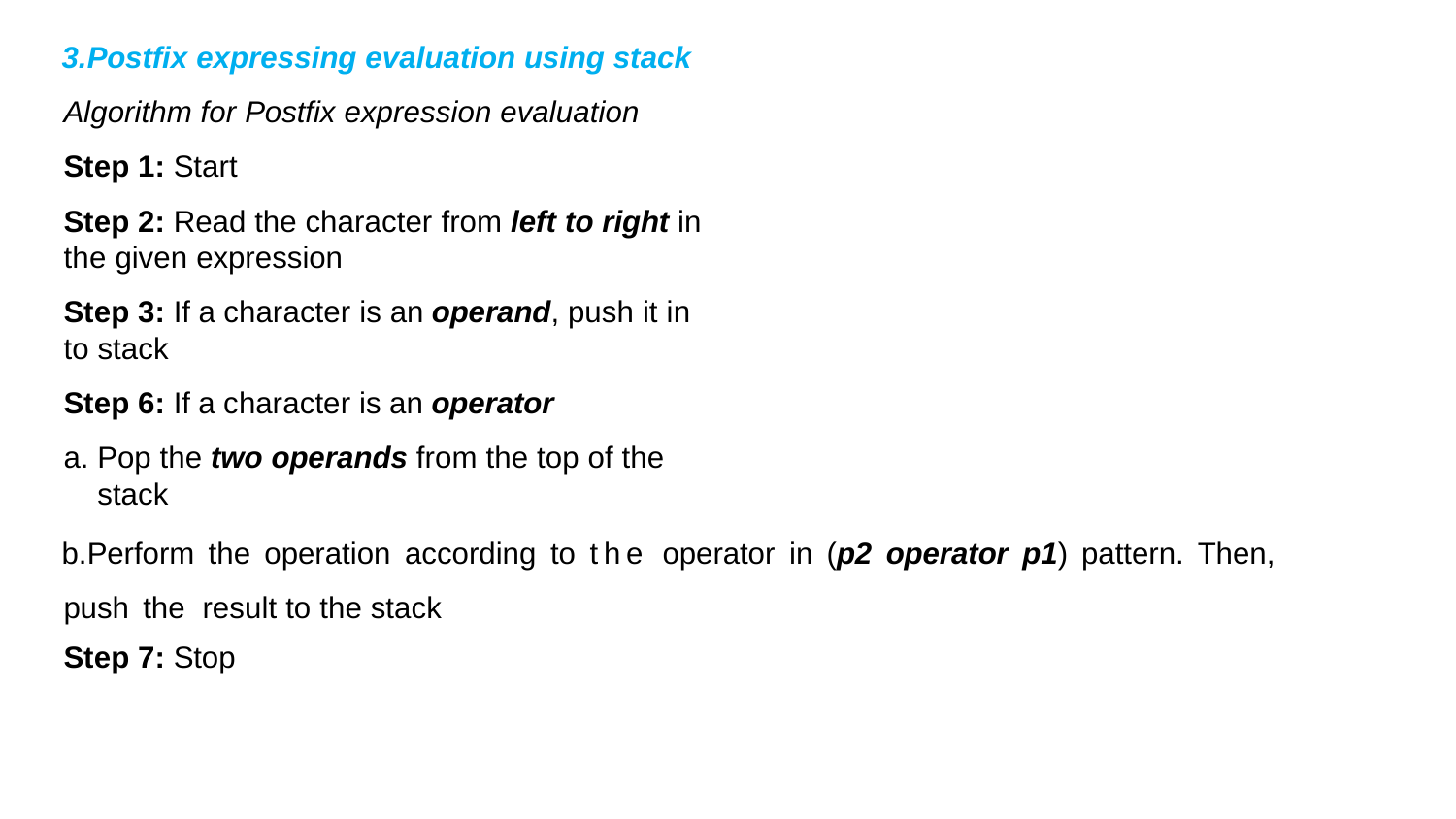

Postfix expressing evaluation using stack  Algorithm for Postfix expression evaluation  Step 1: Start
Step 2: Read the character from left to right in the given expression
Step 3: If a character is an operand, push it in to stack
Step 6: If a character is an operator
Pop the two operands from the top of the stack
Perform the operation according to the operator in (p2 operator p1) pattern. Then, push the  result to the stack
Step 7: Stop